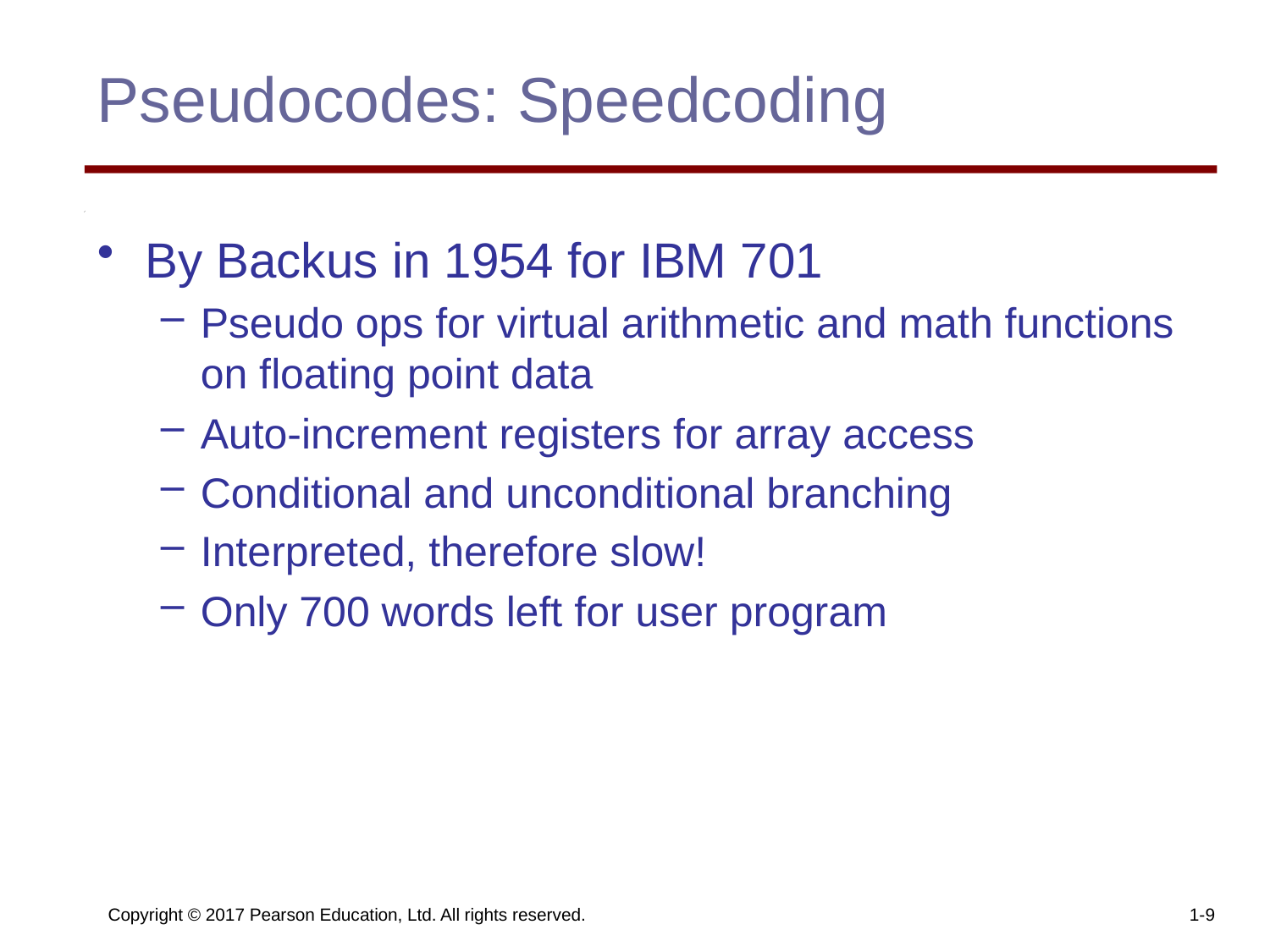

# Pseudocodes: Speedcoding
By Backus in 1954 for IBM 701
Pseudo ops for virtual arithmetic and math functions on floating point data
Auto-increment registers for array access
Conditional and unconditional branching
Interpreted, therefore slow!
Only 700 words left for user program

Copyright © 2017 Pearson Education, Ltd. All rights reserved.
1-9